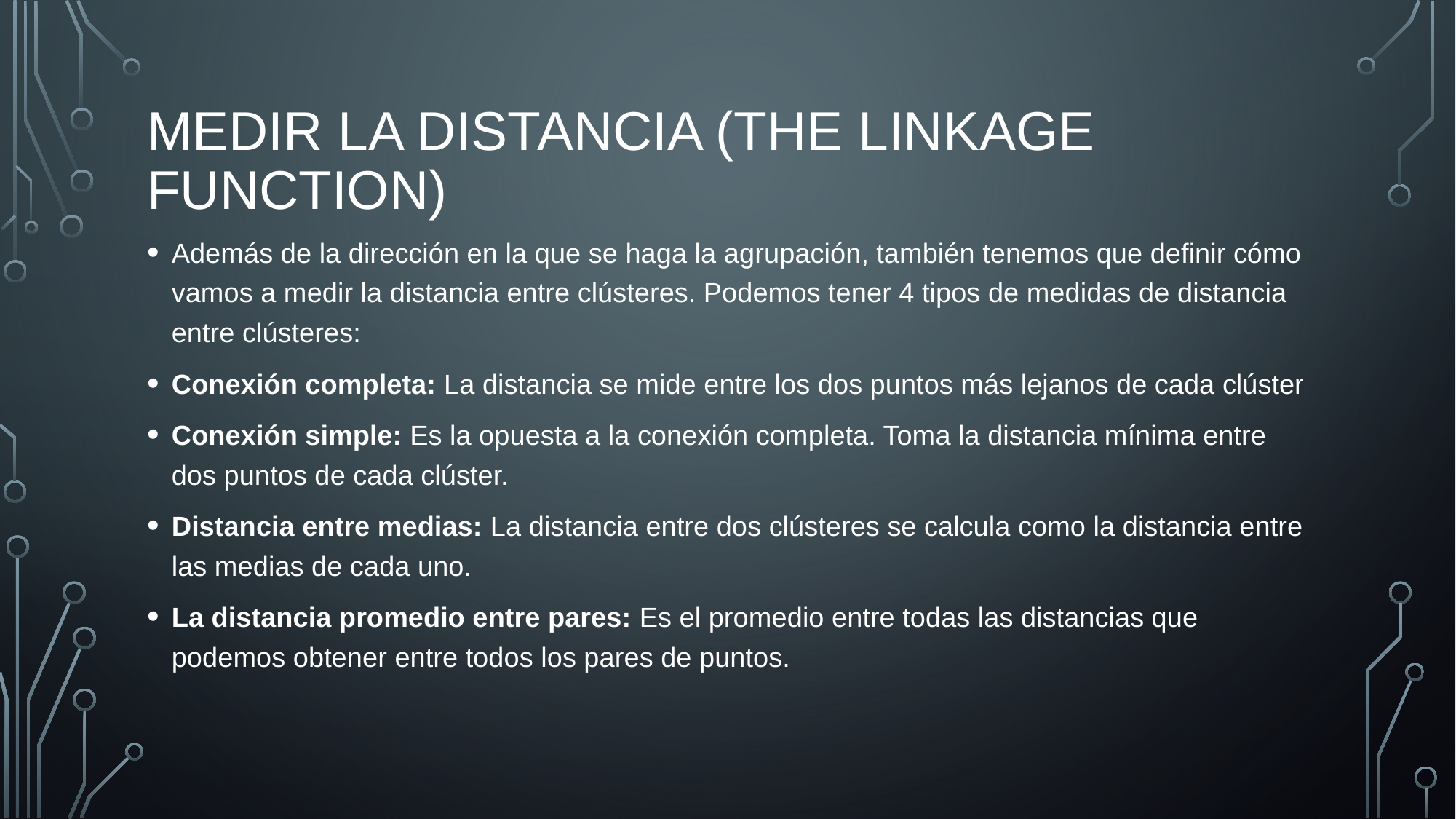

# Medir la distancia (The Linkage Function)
Además de la dirección en la que se haga la agrupación, también tenemos que definir cómo vamos a medir la distancia entre clústeres. Podemos tener 4 tipos de medidas de distancia entre clústeres:
Conexión completa: La distancia se mide entre los dos puntos más lejanos de cada clúster
Conexión simple: Es la opuesta a la conexión completa. Toma la distancia mínima entre dos puntos de cada clúster.
Distancia entre medias: La distancia entre dos clústeres se calcula como la distancia entre las medias de cada uno.
La distancia promedio entre pares: Es el promedio entre todas las distancias que podemos obtener entre todos los pares de puntos.